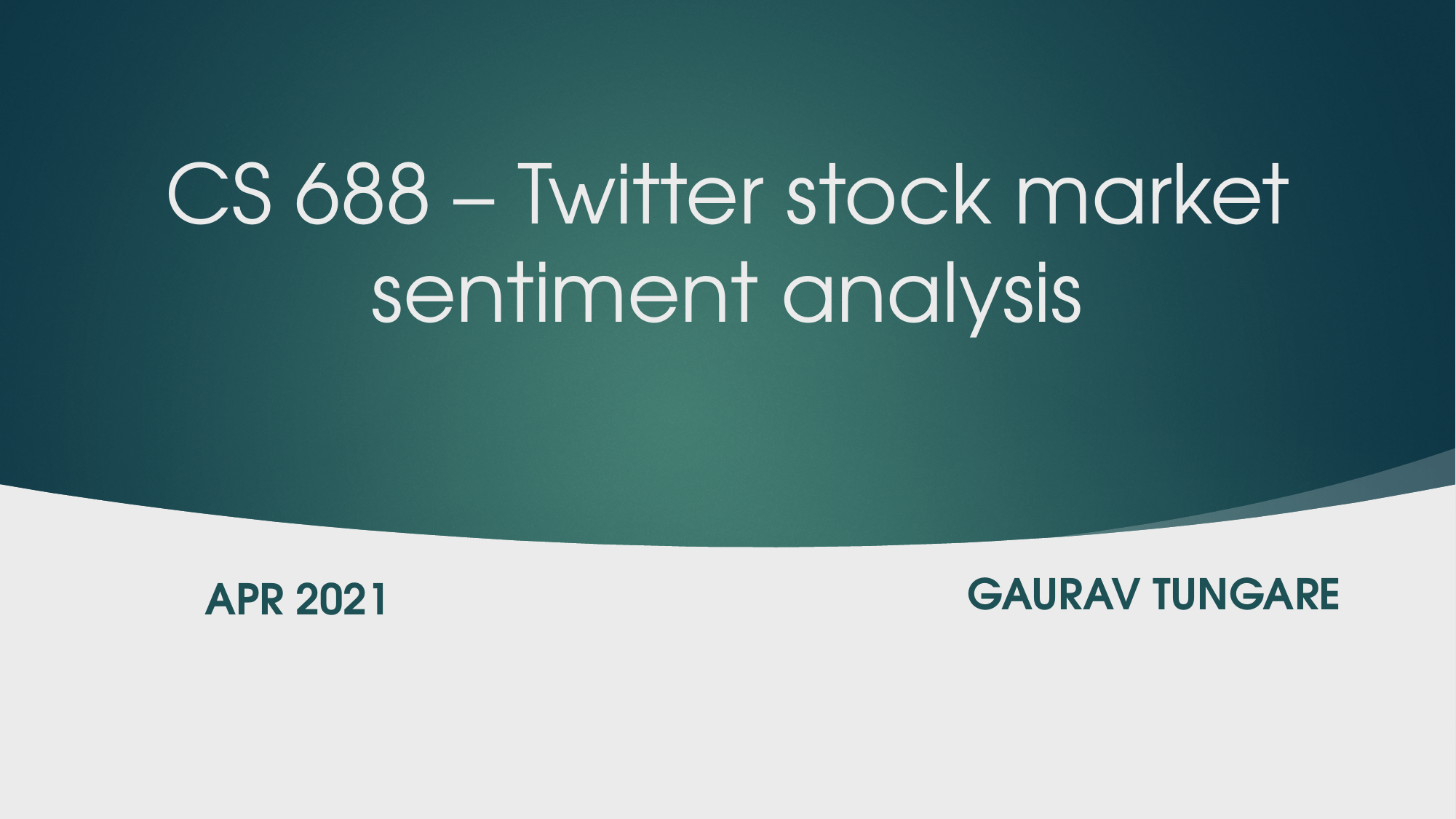

# CS 688 – Twitter stock market sentiment analysis

Gaurav Tungare
Apr 2021